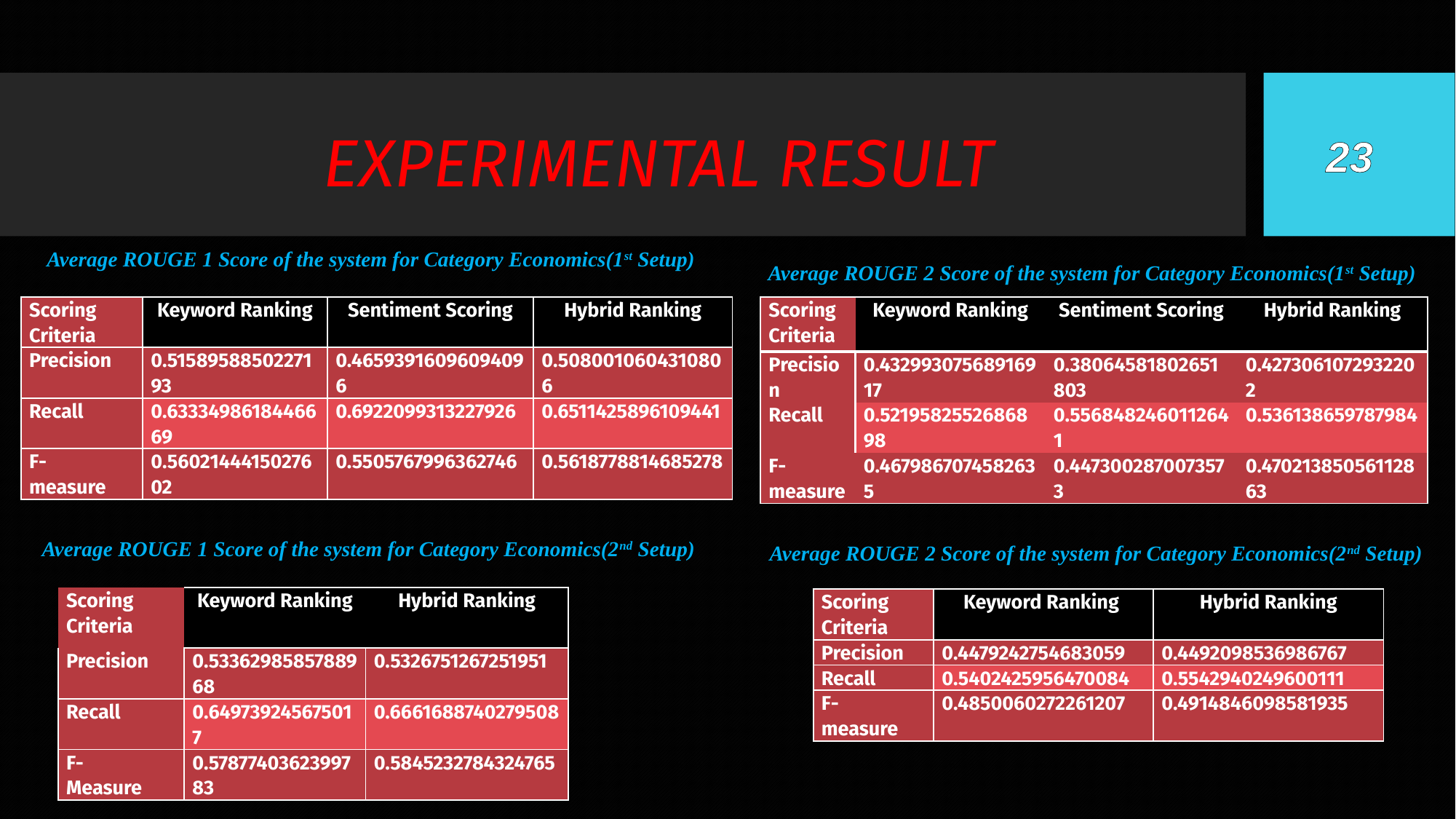

# EXPERIMENTAL RESULT
23
Average ROUGE 1 Score of the system for Category Economics(1st Setup)

Average ROUGE 2 Score of the system for Category Economics(1st Setup)
| Scoring Criteria | Keyword Ranking | Sentiment Scoring | Hybrid Ranking |
| --- | --- | --- | --- |
| Precision | 0.43299307568916917 | 0.38064581802651803 | 0.4273061072932202 |
| Recall | 0.5219582552686898 | 0.5568482460112641 | 0.536138659787984 |
| F- measure | 0.4679867074582635 | 0.4473002870073573 | 0.47021385056112863 |
| Scoring Criteria | Keyword Ranking | Sentiment Scoring | Hybrid Ranking |
| --- | --- | --- | --- |
| Precision | 0.5158958850227193 | 0.46593916096094096 | 0.5080010604310806 |
| Recall | 0.6333498618446669 | 0.6922099313227926 | 0.6511425896109441 |
| F- measure | 0.5602144415027602 | 0.5505767996362746 | 0.5618778814685278 |
Average ROUGE 1 Score of the system for Category Economics(2nd Setup)
Average ROUGE 2 Score of the system for Category Economics(2nd Setup)

| Scoring Criteria | Keyword Ranking | Hybrid Ranking |
| --- | --- | --- |
| Precision | 0.5336298585788968 | 0.5326751267251951 |
| Recall | 0.649739245675017 | 0.6661688740279508 |
| F- Measure | 0.5787740362399783 | 0.5845232784324765 |
| Scoring Criteria | Keyword Ranking | Hybrid Ranking |
| --- | --- | --- |
| Precision | 0.4479242754683059 | 0.4492098536986767 |
| Recall | 0.5402425956470084 | 0.5542940249600111 |
| F- measure | 0.4850060272261207 | 0.4914846098581935 |